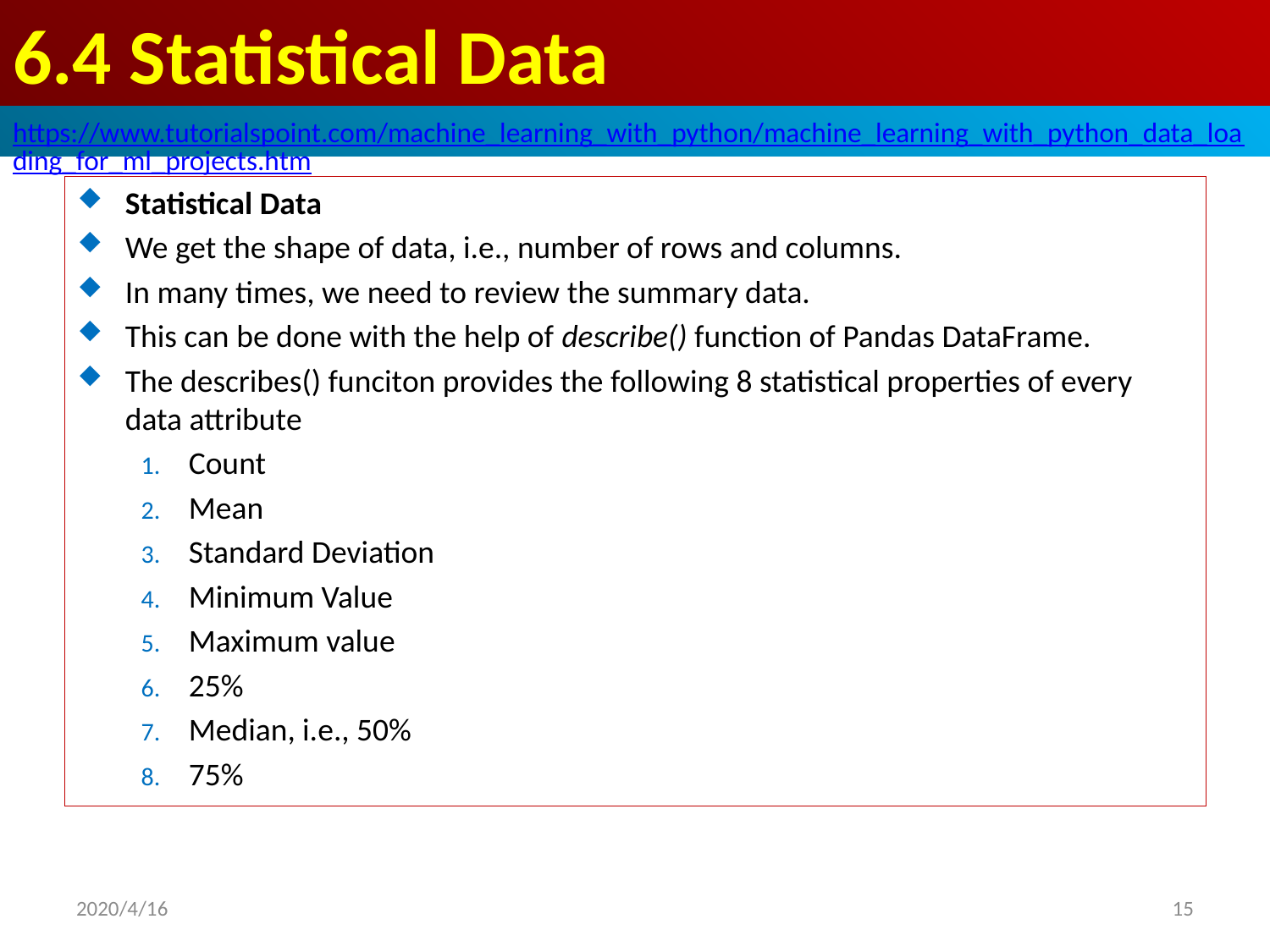

# 6.4 Statistical Data
https://www.tutorialspoint.com/machine_learning_with_python/machine_learning_with_python_data_loading_for_ml_projects.htm
Statistical Data
We get the shape of data, i.e., number of rows and columns.
In many times, we need to review the summary data.
This can be done with the help of describe() function of Pandas DataFrame.
The describes() funciton provides the following 8 statistical properties of every data attribute
Count
Mean
Standard Deviation
Minimum Value
Maximum value
25%
Median, i.e., 50%
75%
2020/4/16
15